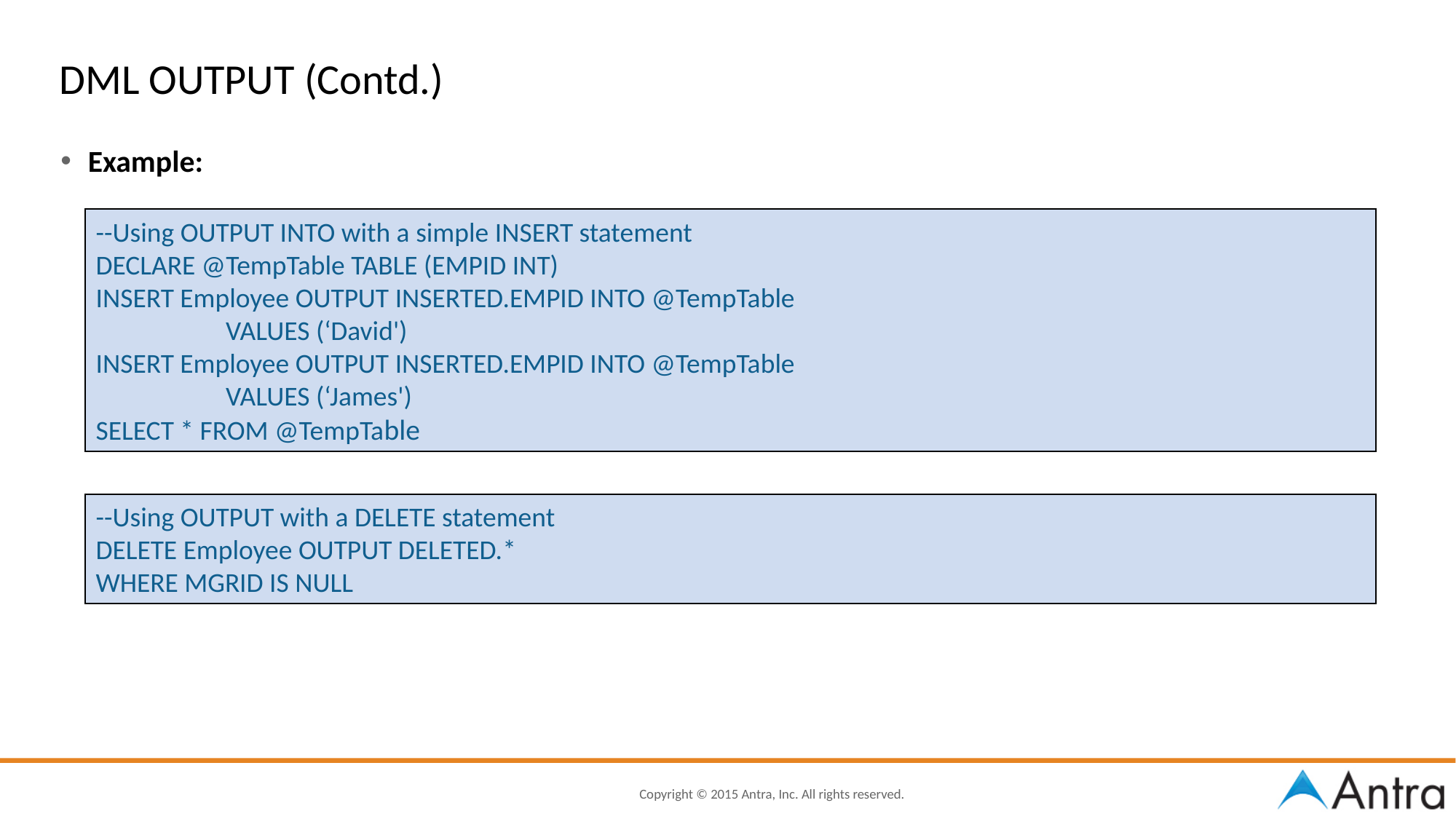

# DML OUTPUT (Contd.)
Example:
--Using OUTPUT INTO with a simple INSERT statement
DECLARE @TempTable TABLE (EMPID INT)
INSERT Employee OUTPUT INSERTED.EMPID INTO @TempTable
		VALUES (‘David')
INSERT Employee OUTPUT INSERTED.EMPID INTO @TempTable
		VALUES (‘James')
SELECT * FROM @TempTable
--Using OUTPUT with a DELETE statement
DELETE Employee OUTPUT DELETED.*
WHERE MGRID IS NULL